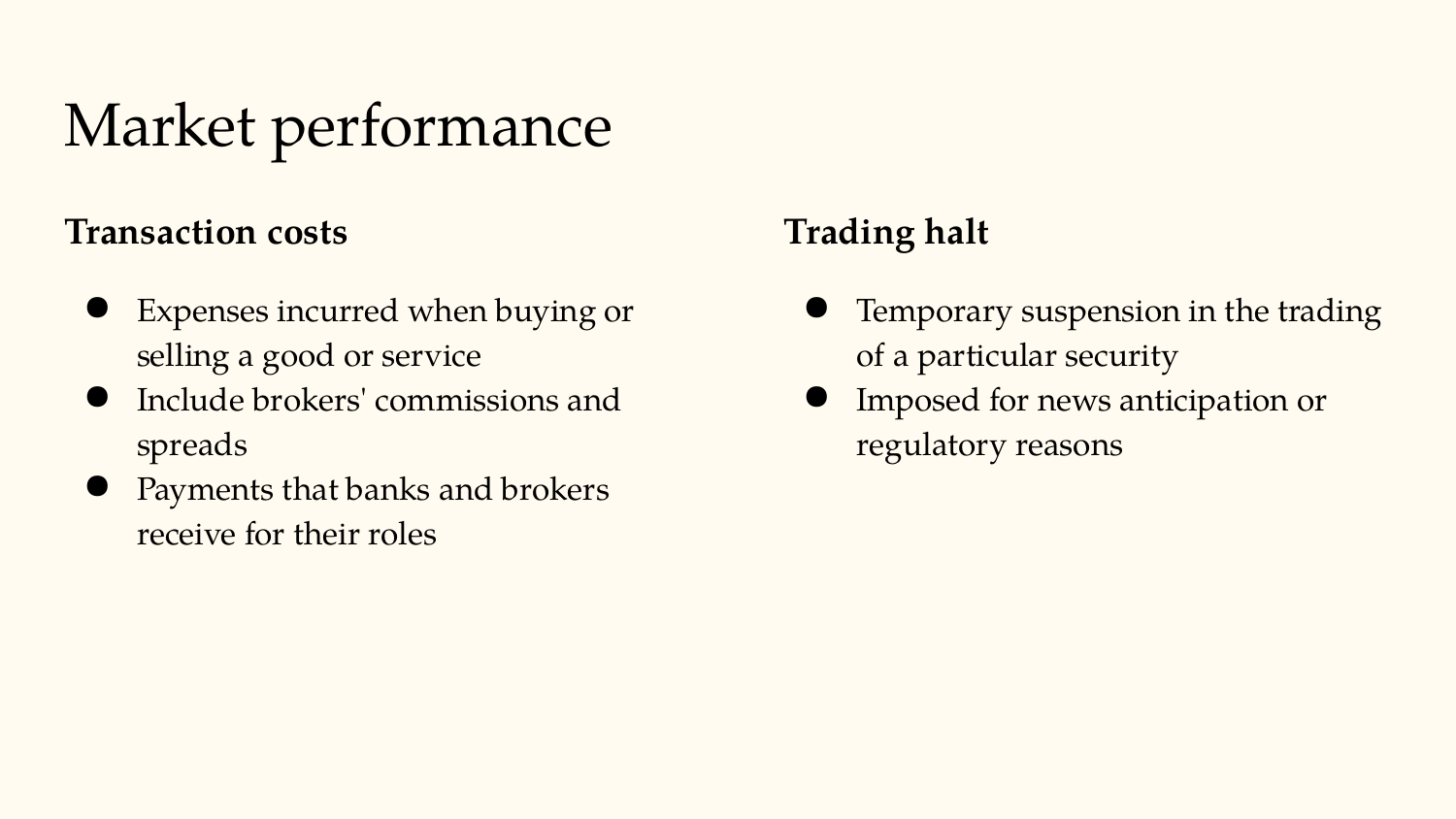

# Market performance
Transaction costs
Expenses incurred when buying or selling a good or service
Include brokers' commissions and spreads
Payments that banks and brokers receive for their roles
Trading halt
Temporary suspension in the trading of a particular security
Imposed for news anticipation or regulatory reasons